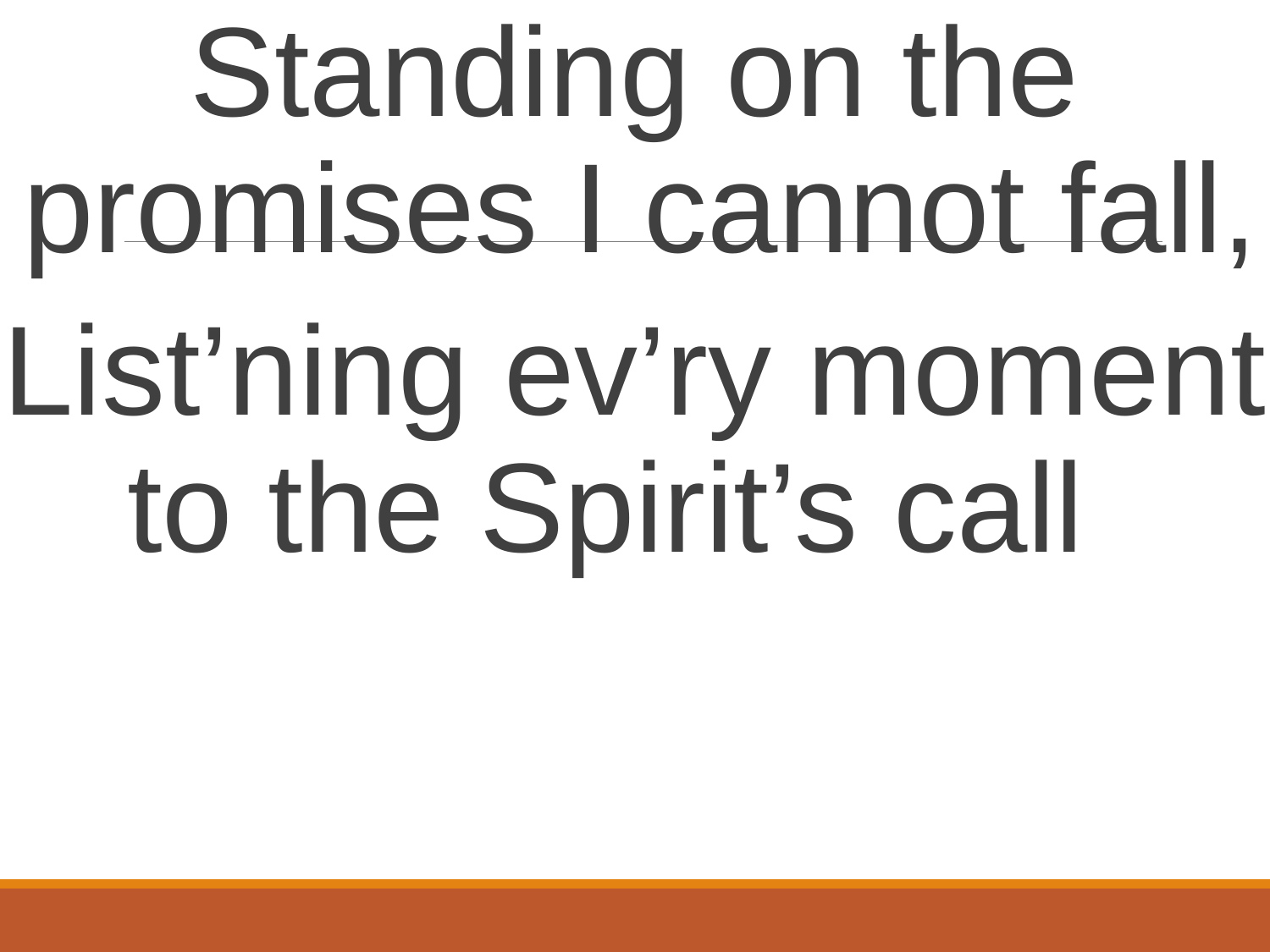

Standing on the promises I cannot fall,
List’ning ev’ry moment to the Spirit’s call